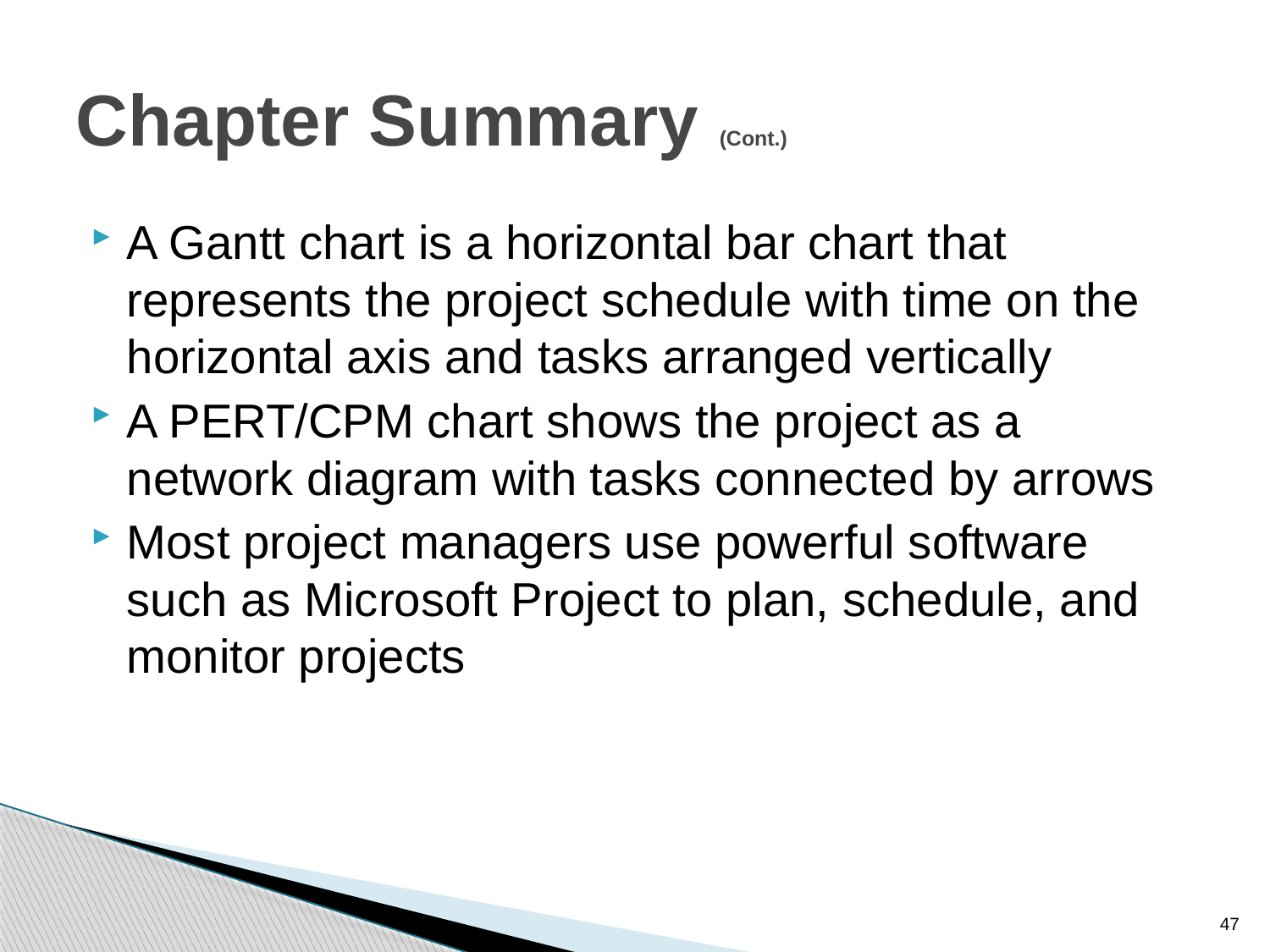

# Chapter Summary (Cont.)
A Gantt chart is a horizontal bar chart that represents the project schedule with time on the horizontal axis and tasks arranged vertically
A PERT/CPM chart shows the project as a network diagram with tasks connected by arrows
Most project managers use powerful software such as Microsoft Project to plan, schedule, and monitor projects
47